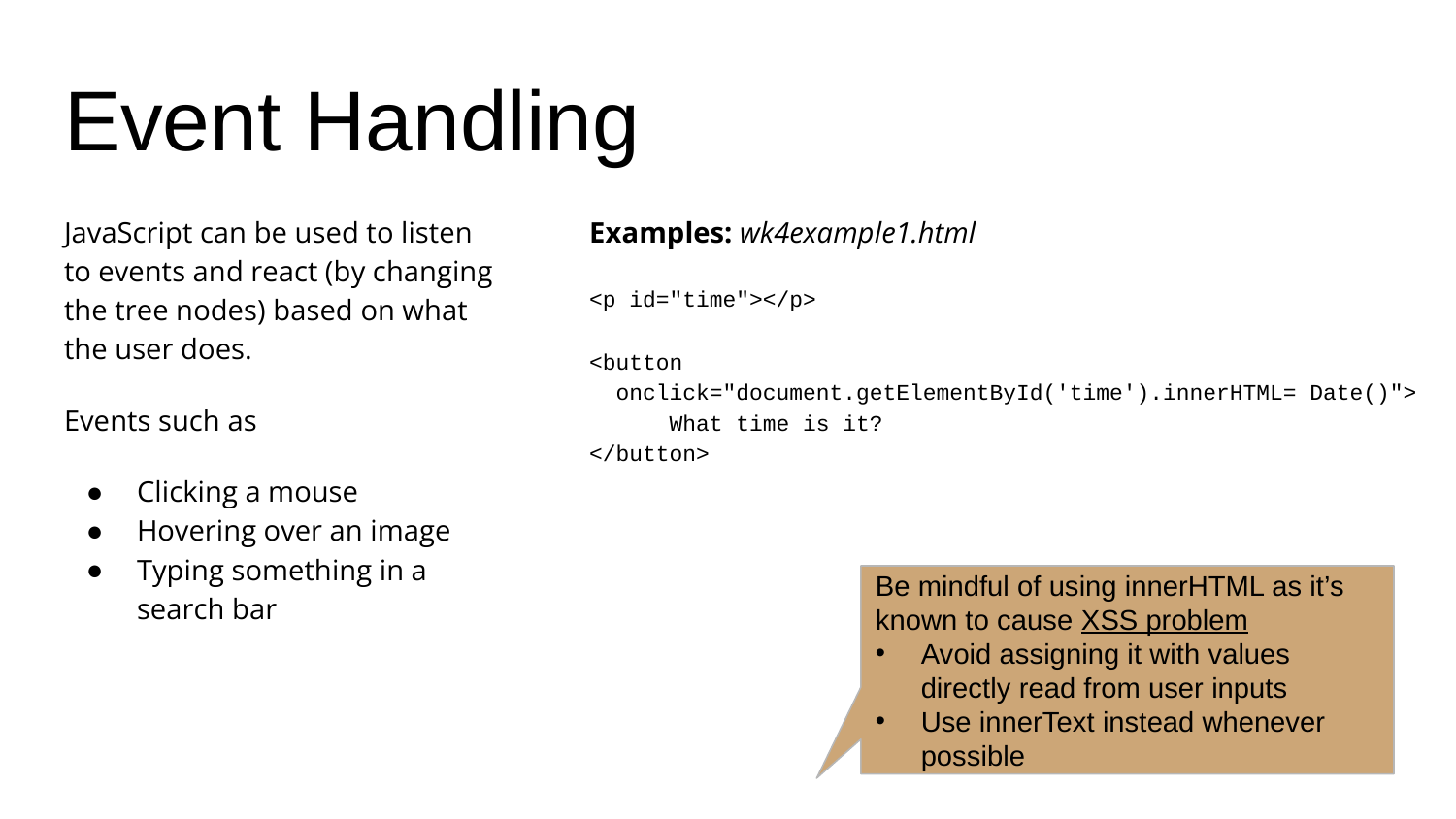

# Event Handling
JavaScript can be used to listen to events and react (by changing the tree nodes) based on what the user does.
Events such as
Clicking a mouse
Hovering over an image
Typing something in a search bar

Examples: wk4example1.html
<p id="time"></p>
<button
  onclick="document.getElementById('time').innerHTML= Date()">
      What time is it?
</button>

Be mindful of using innerHTML as it’s known to cause XSS problem
Avoid assigning it with values directly read from user inputs
Use innerText instead whenever possible